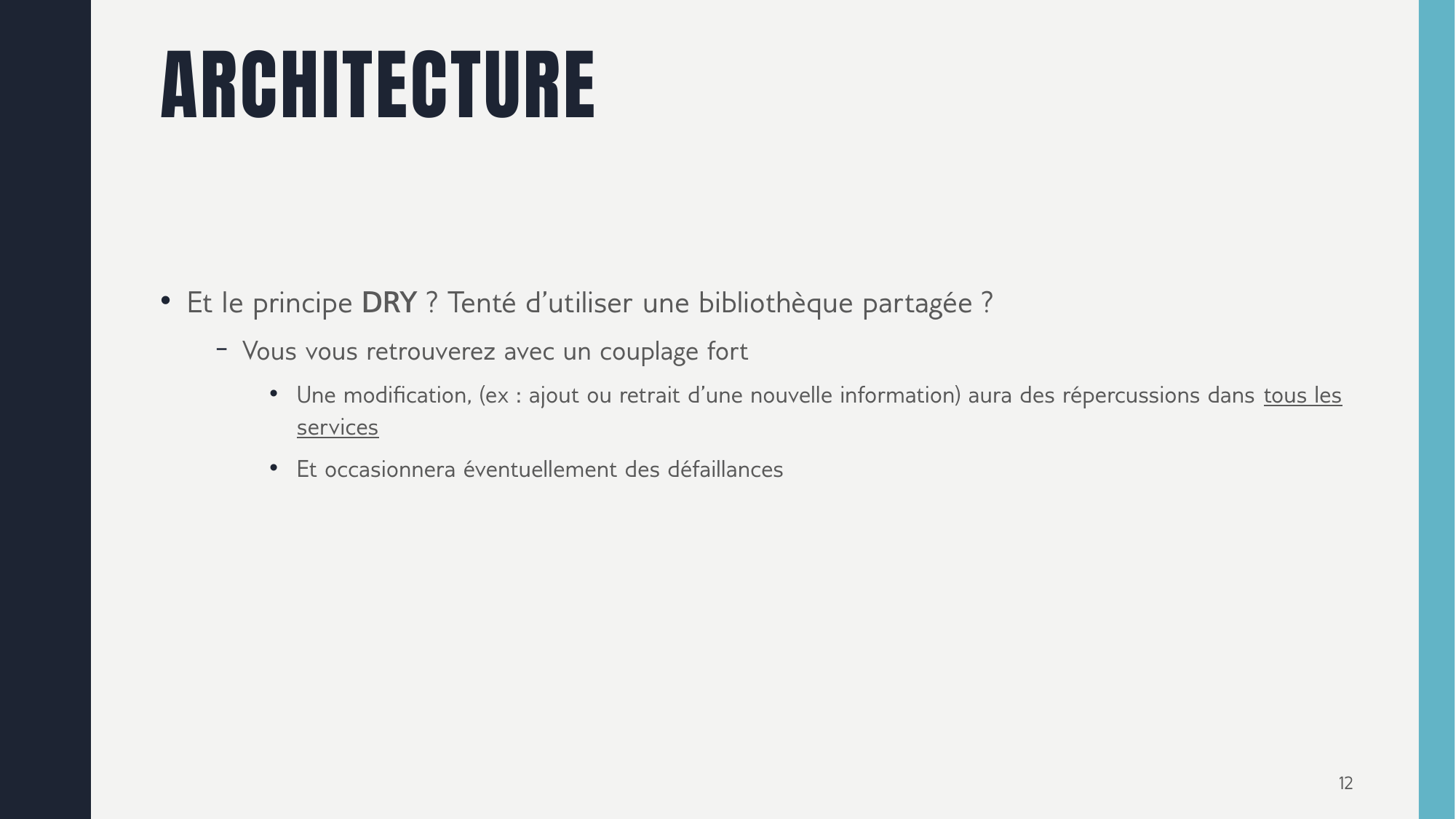

# Architecture
Et le principe DRY ? Tenté d’utiliser une bibliothèque partagée ?
Vous vous retrouverez avec un couplage fort
Une modification, (ex : ajout ou retrait d’une nouvelle information) aura des répercussions dans tous les services
Et occasionnera éventuellement des défaillances
12